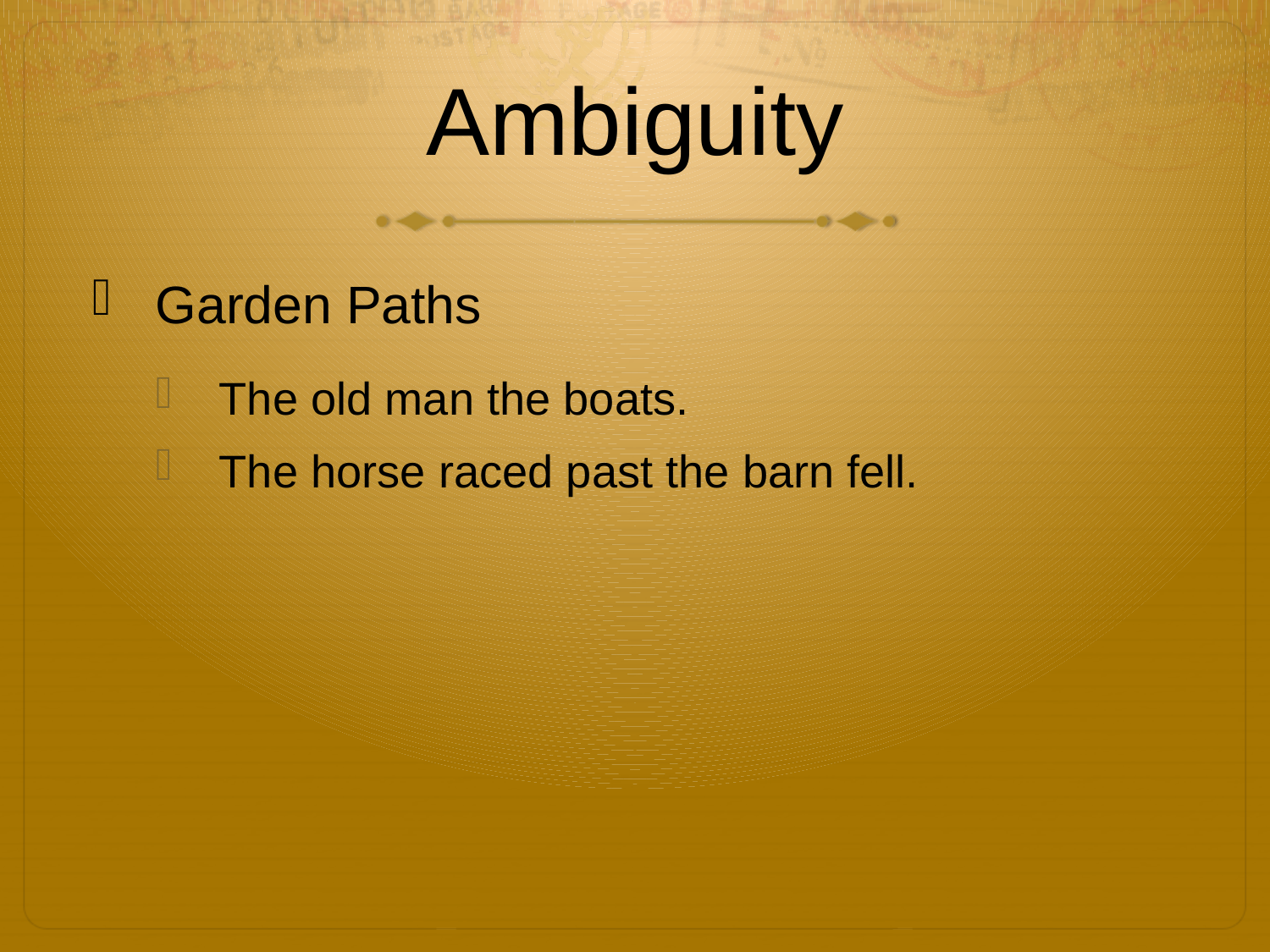

# Ambiguity
Garden Paths
The old man the boats.
The horse raced past the barn fell.